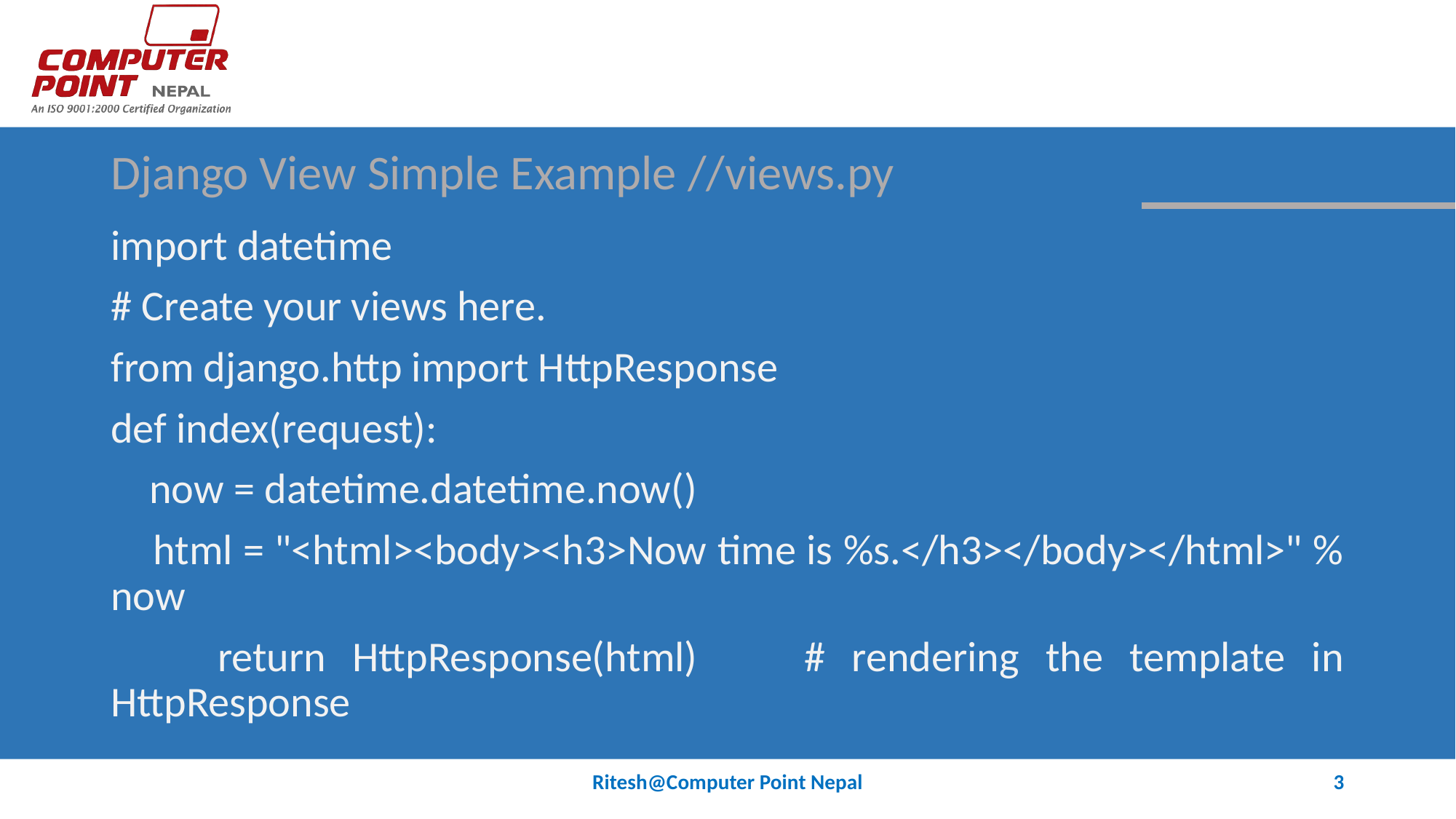

# Django View Simple Example //views.py
import datetime
# Create your views here.
from django.http import HttpResponse
def index(request):
    now = datetime.datetime.now()
    html = "<html><body><h3>Now time is %s.</h3></body></html>" % now
    return HttpResponse(html)    # rendering the template in HttpResponse

Ritesh@Computer Point Nepal

3